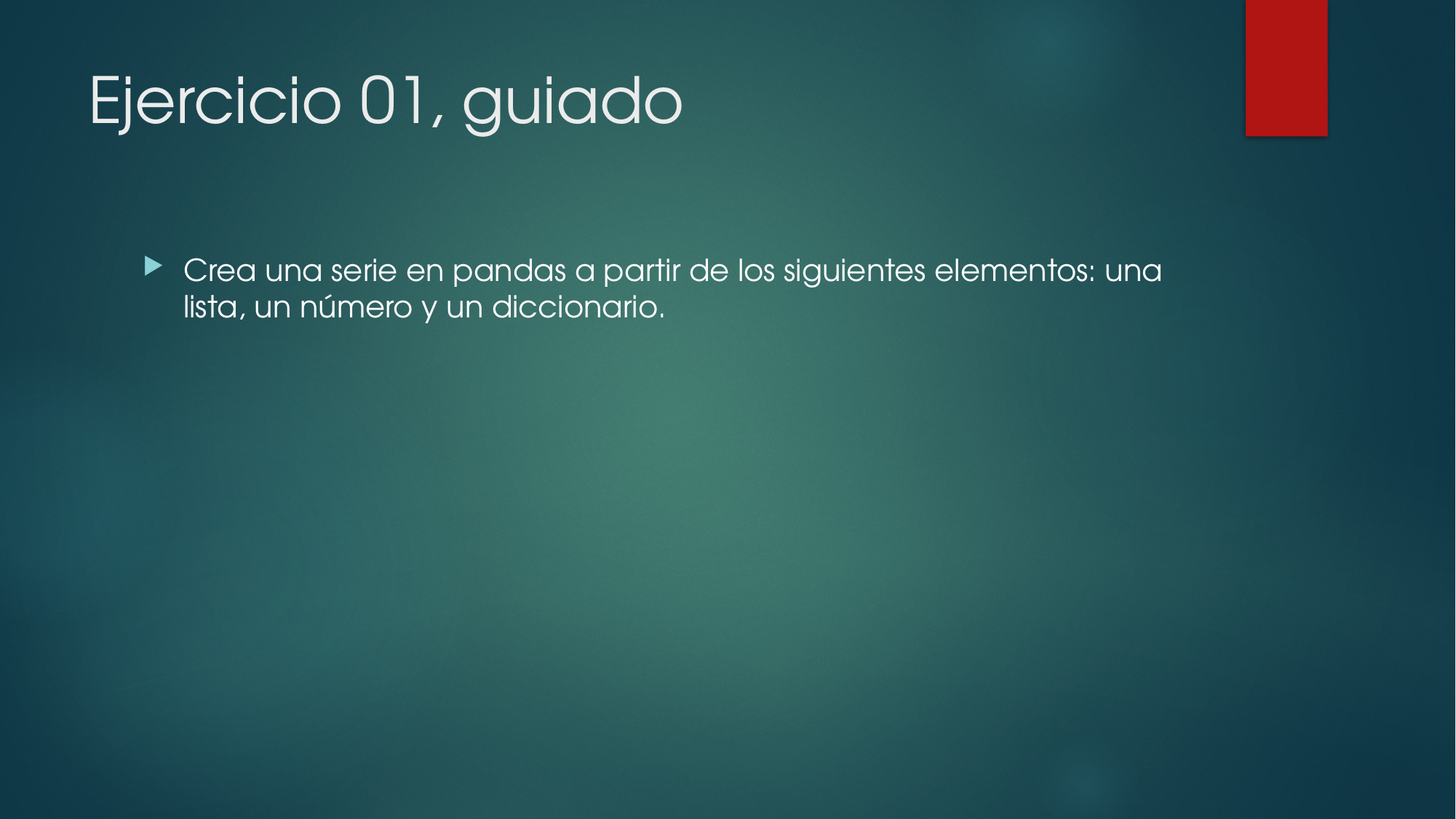

# Ejercicio 01, guiado
Crea una serie en pandas a partir de los siguientes elementos: una lista, un número y un diccionario.